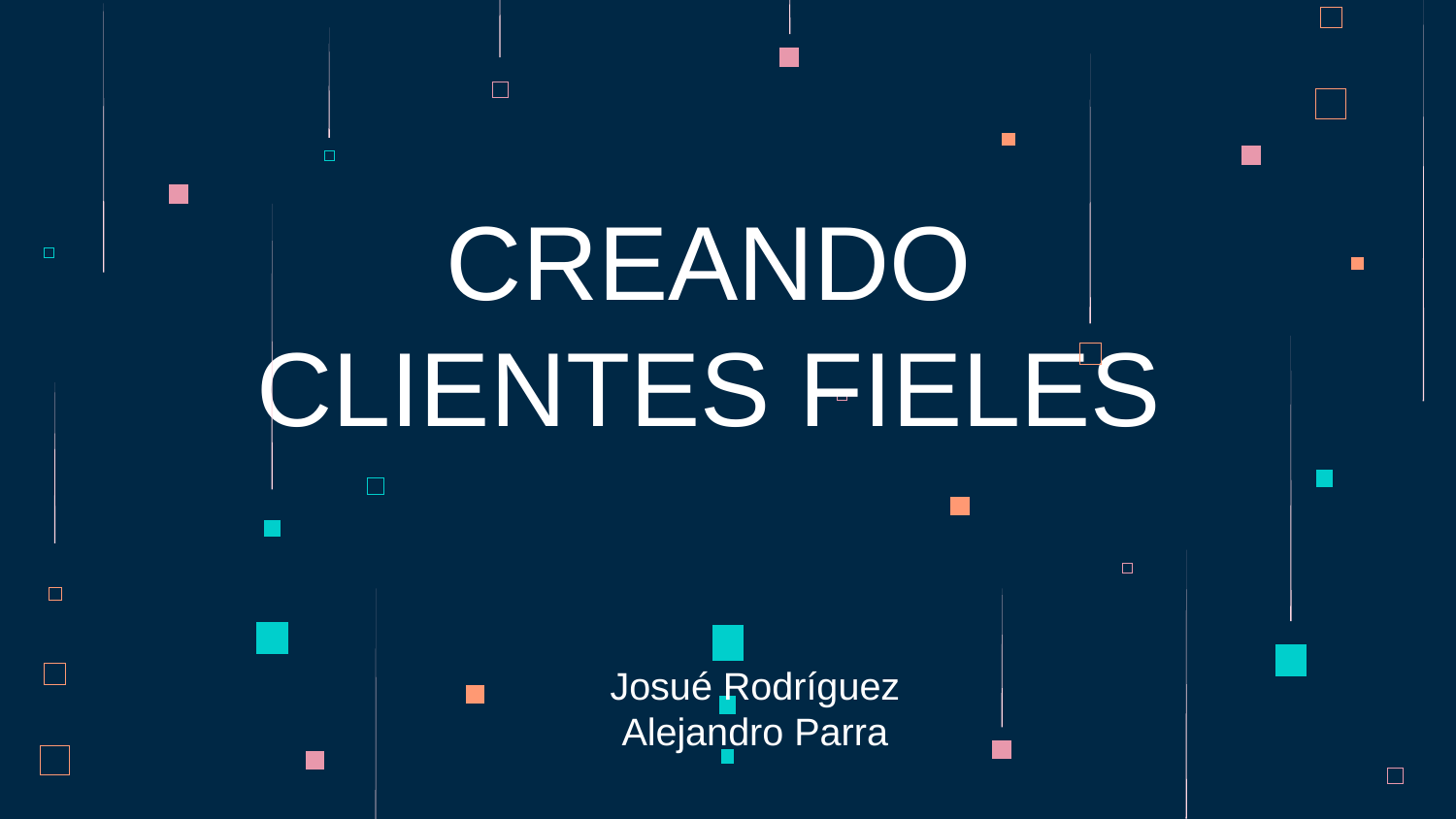

# CREANDO CLIENTES FIELES

Josué Rodríguez
Alejandro Parra